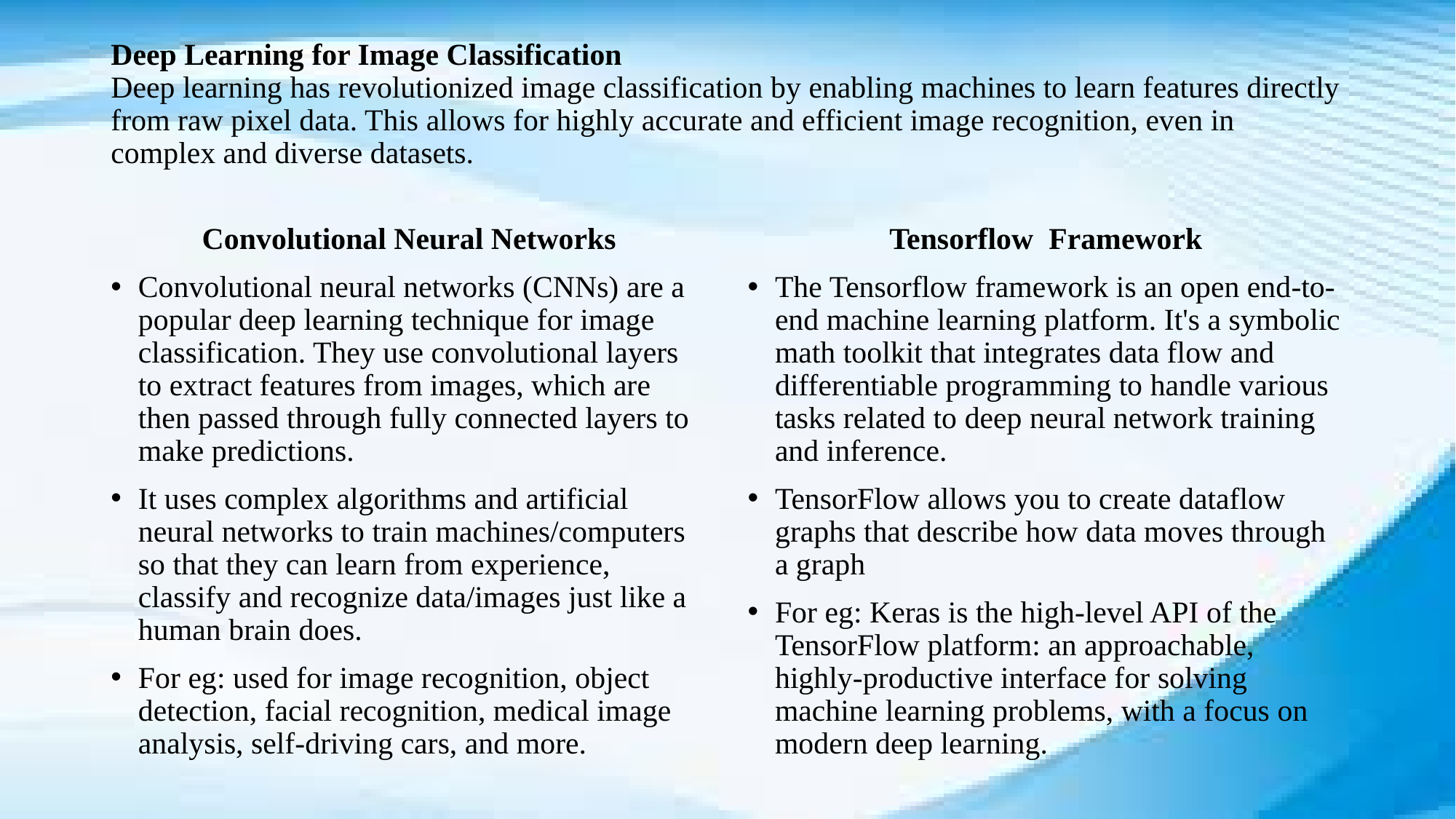

# Deep Learning for Image Classification Deep learning has revolutionized image classification by enabling machines to learn features directly from raw pixel data. This allows for highly accurate and efficient image recognition, even in complex and diverse datasets.
Convolutional Neural Networks
Convolutional neural networks (CNNs) are a popular deep learning technique for image classification. They use convolutional layers to extract features from images, which are then passed through fully connected layers to make predictions.
It uses complex algorithms and artificial neural networks to train machines/computers so that they can learn from experience, classify and recognize data/images just like a human brain does.
For eg: used for image recognition, object detection, facial recognition, medical image analysis, self-driving cars, and more.
Tensorflow  Framework
The Tensorflow framework is an open end-to-end machine learning platform. It's a symbolic math toolkit that integrates data flow and differentiable programming to handle various tasks related to deep neural network training and inference.
TensorFlow allows you to create dataflow graphs that describe how data moves through a graph
For eg: Keras is the high-level API of the TensorFlow platform: an approachable, highly-productive interface for solving machine learning problems, with a focus on modern deep learning.